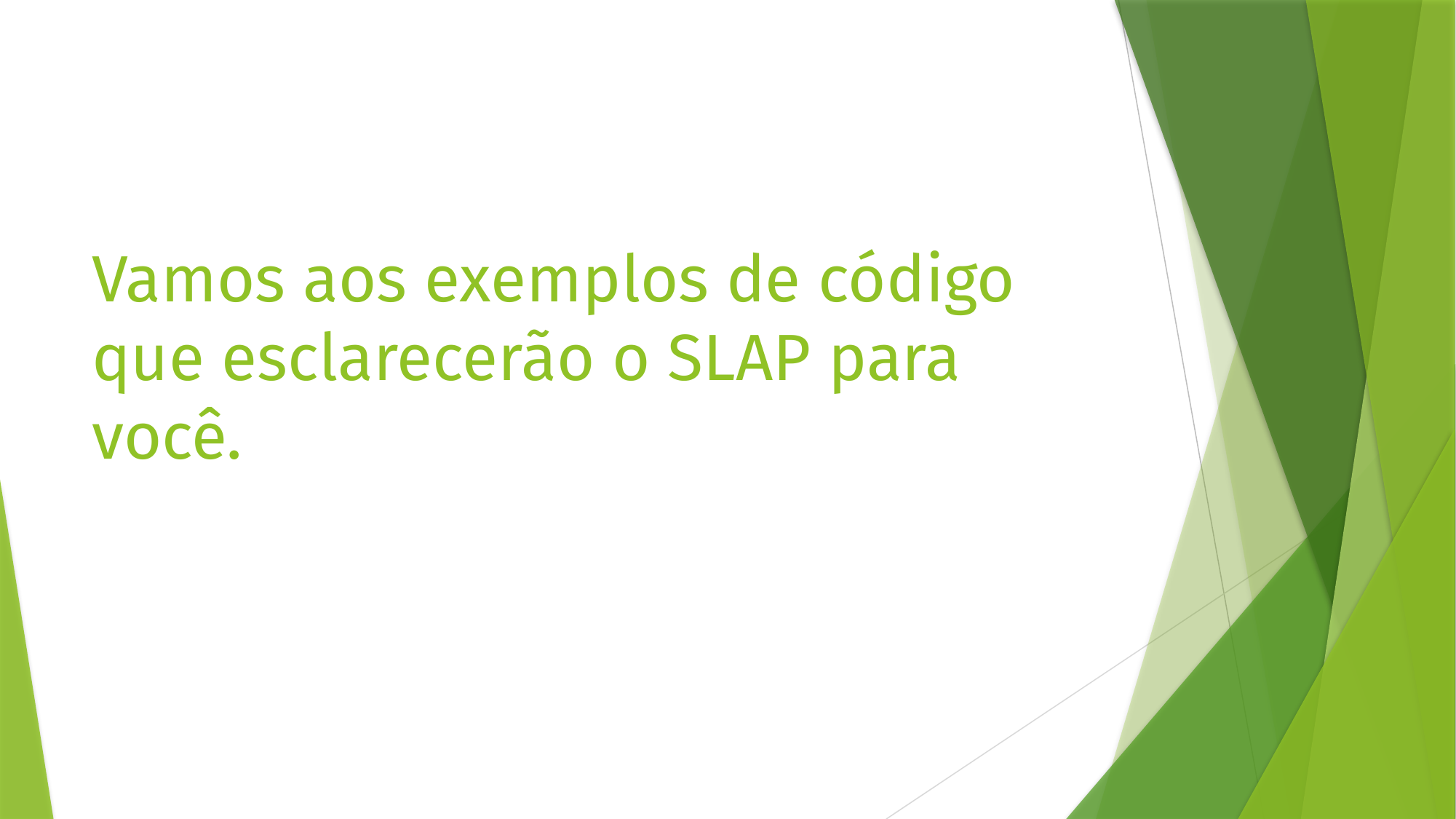

# Vamos aos exemplos de código que esclarecerão o SLAP para você.